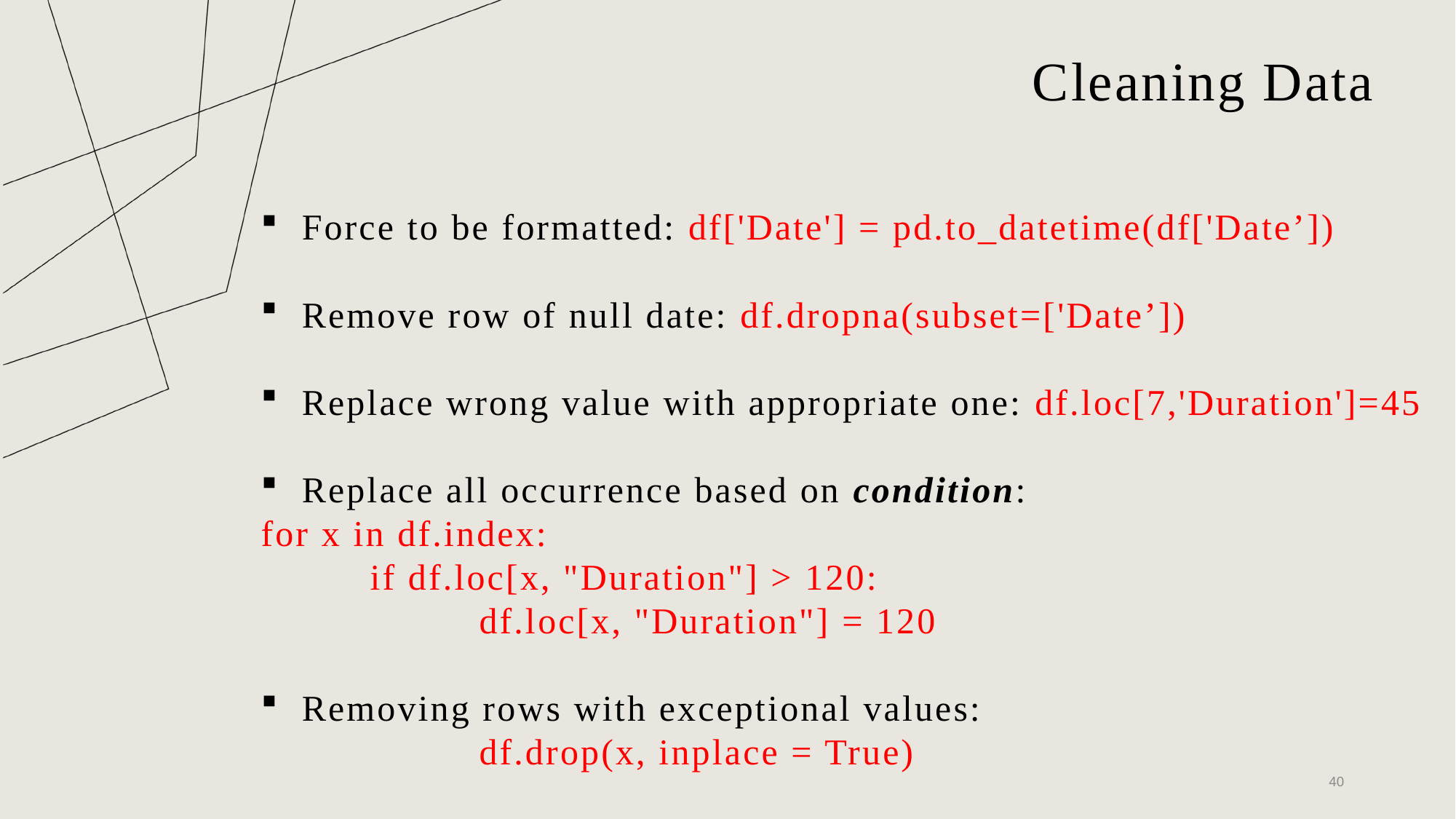

# Cleaning Data

Force to be formatted: df['Date'] = pd.to_datetime(df['Date’])

Remove row of null date: df.dropna(subset=['Date’])

Replace wrong value with appropriate one: df.loc[7,'Duration']=45

Replace all occurrence based on condition:
for x in df.index:
	if df.loc[x, "Duration"] > 120:
		df.loc[x, "Duration"] = 120

Removing rows with exceptional values:
		df.drop(x, inplace = True)
40